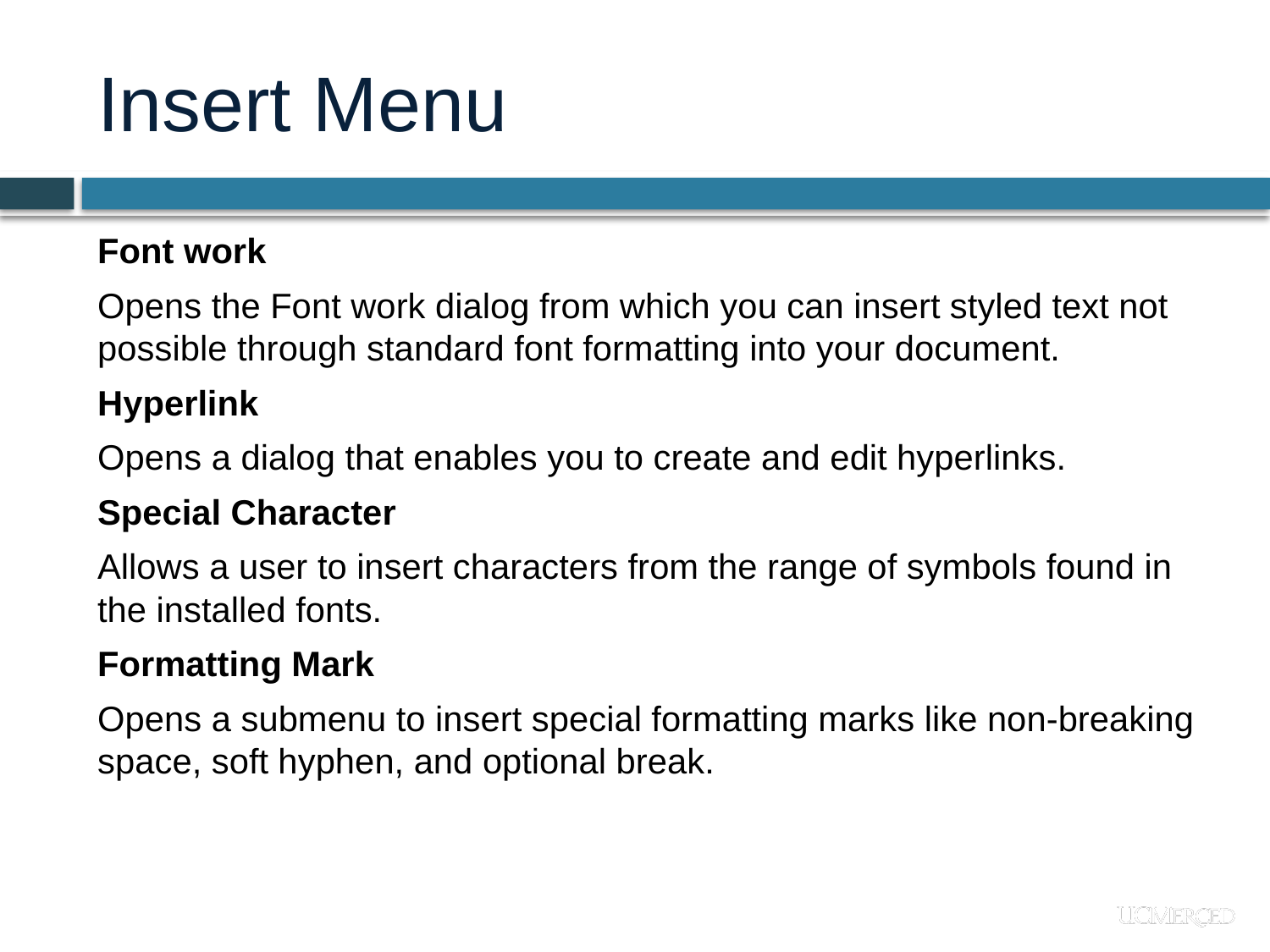

# Insert Menu
Font work
Opens the Font work dialog from which you can insert styled text not possible through standard font formatting into your document.
Hyperlink
Opens a dialog that enables you to create and edit hyperlinks.
Special Character
Allows a user to insert characters from the range of symbols found in the installed fonts.
Formatting Mark
Opens a submenu to insert special formatting marks like non-breaking space, soft hyphen, and optional break.